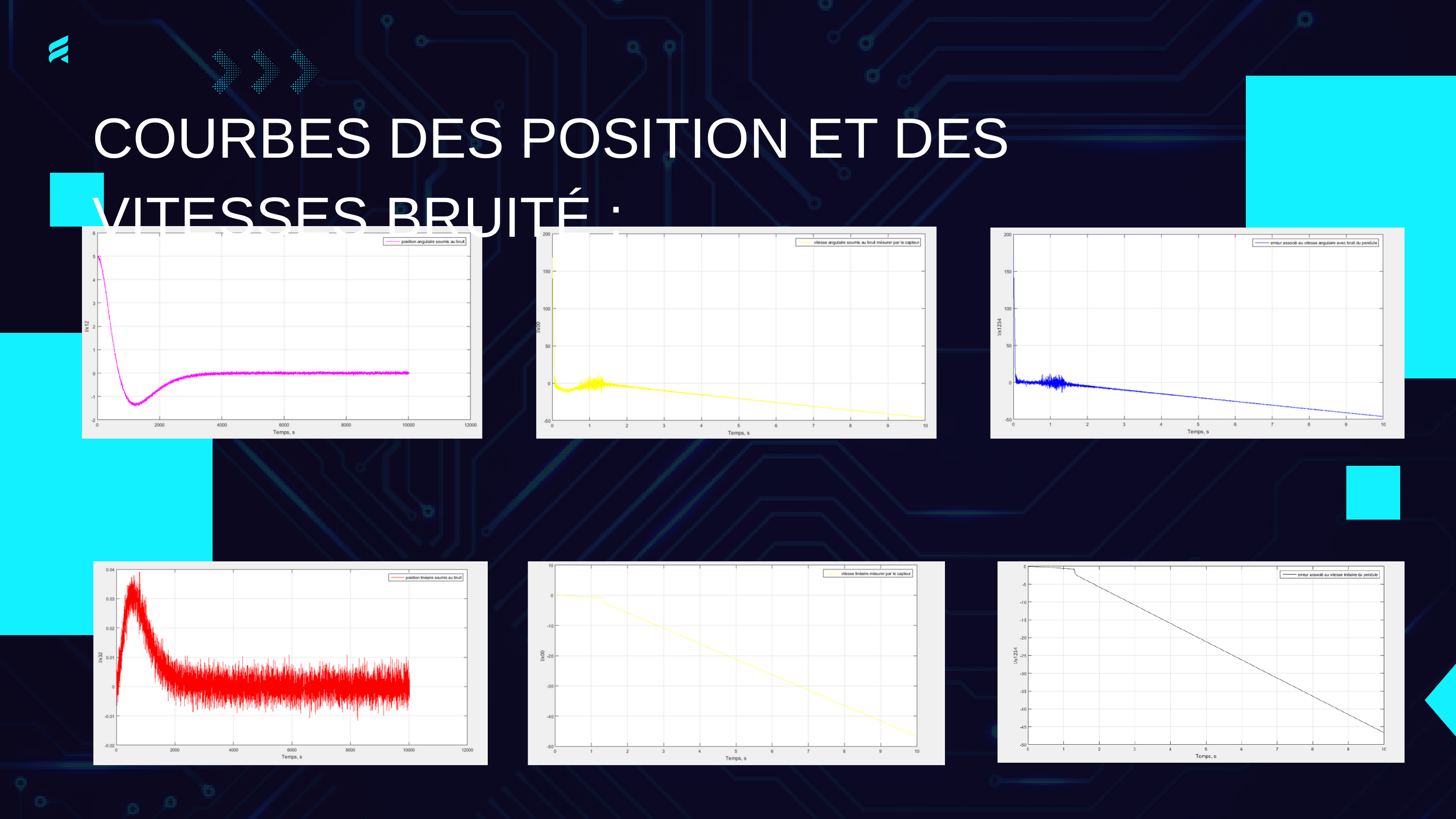

COURBES DES POSITION ET DES VITESSES BRUITÉ :